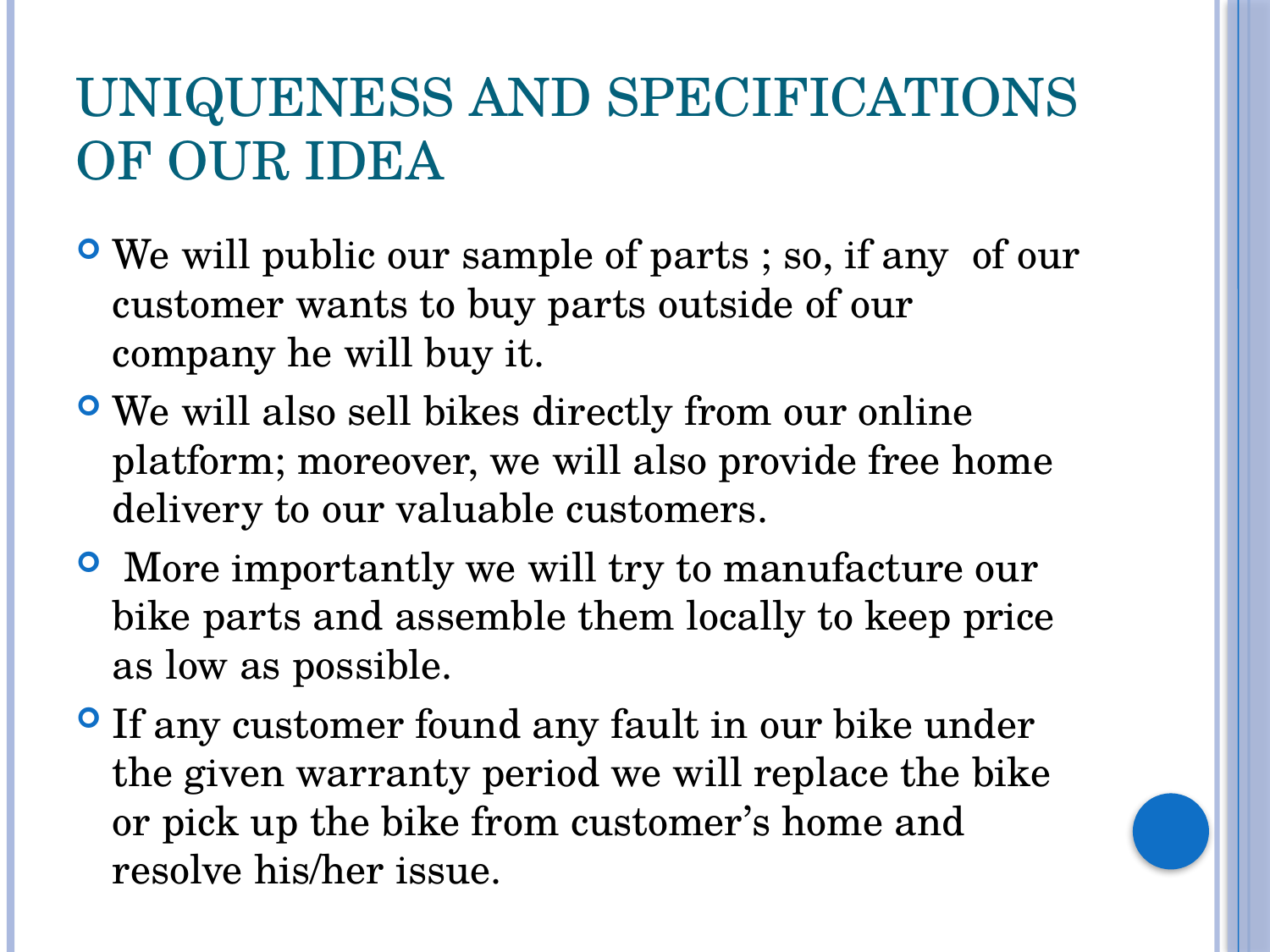

# UNIQUENESS AND SPECIFICATIONS OF OUR IDEA
We will public our sample of parts ; so, if any  of our customer wants to buy parts outside of our company he will buy it.
We will also sell bikes directly from our online platform; moreover, we will also provide free home delivery to our valuable customers.
 More importantly we will try to manufacture our bike parts and assemble them locally to keep price as low as possible.
If any customer found any fault in our bike under the given warranty period we will replace the bike or pick up the bike from customer’s home and resolve his/her issue.